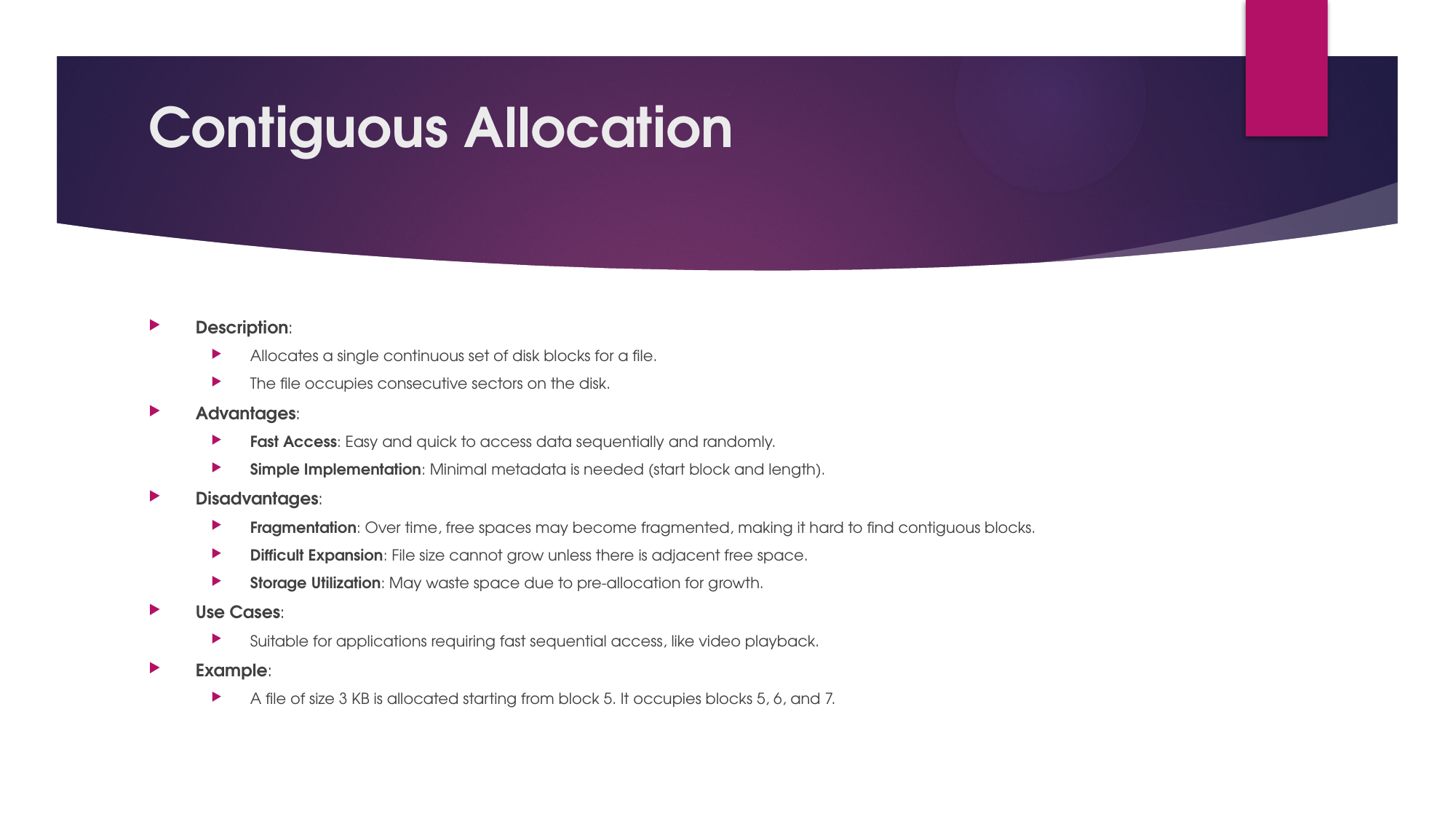

# Contiguous Allocation
Description:
Allocates a single continuous set of disk blocks for a file.
The file occupies consecutive sectors on the disk.
Advantages:
Fast Access: Easy and quick to access data sequentially and randomly.
Simple Implementation: Minimal metadata is needed (start block and length).
Disadvantages:
Fragmentation: Over time, free spaces may become fragmented, making it hard to find contiguous blocks.
Difficult Expansion: File size cannot grow unless there is adjacent free space.
Storage Utilization: May waste space due to pre-allocation for growth.
Use Cases:
Suitable for applications requiring fast sequential access, like video playback.
Example:
A file of size 3 KB is allocated starting from block 5. It occupies blocks 5, 6, and 7.